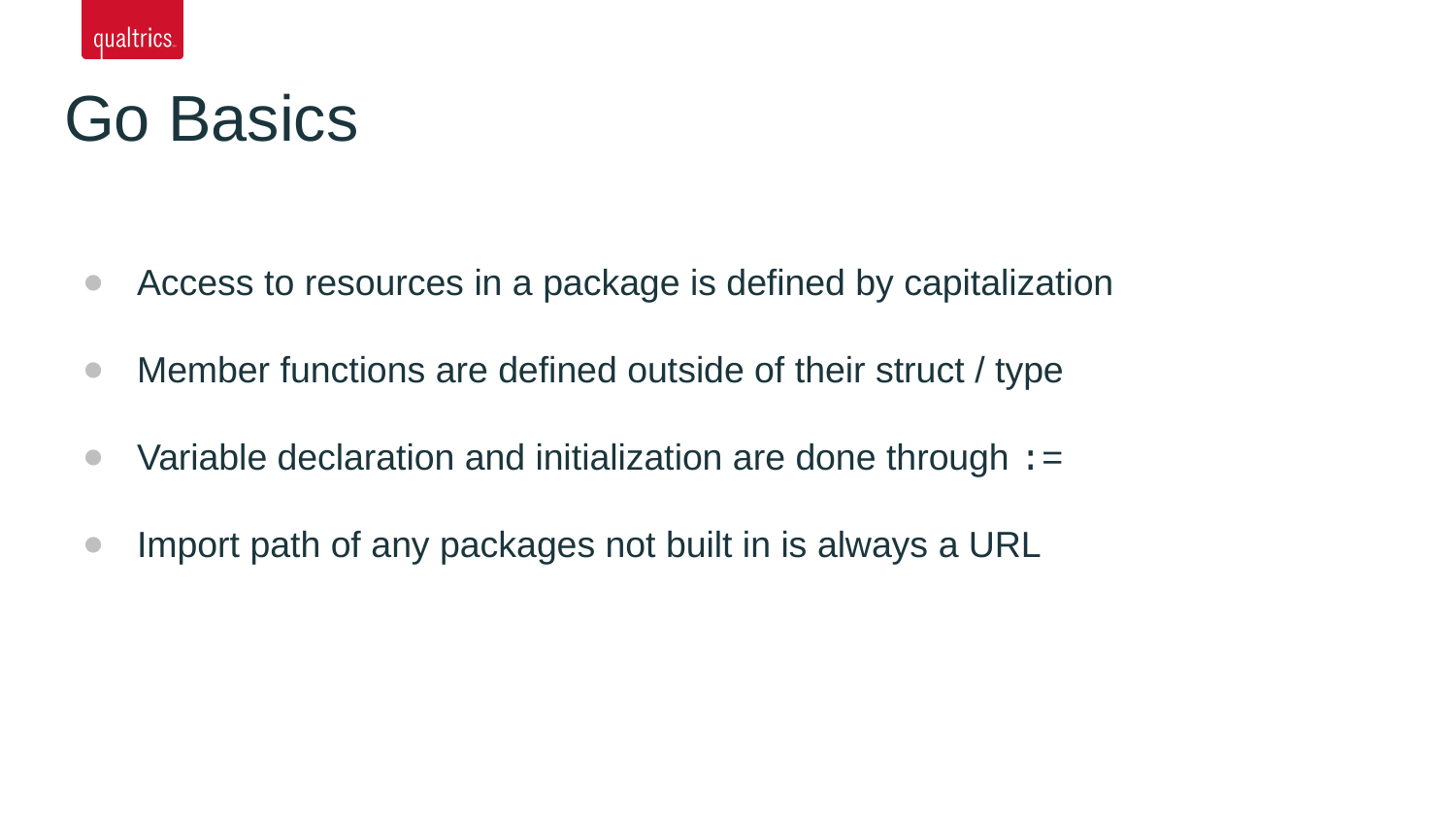

# Go Basics
Access to resources in a package is defined by capitalization

Member functions are defined outside of their struct / type

Variable declaration and initialization are done through :=

Import path of any packages not built in is always a URL